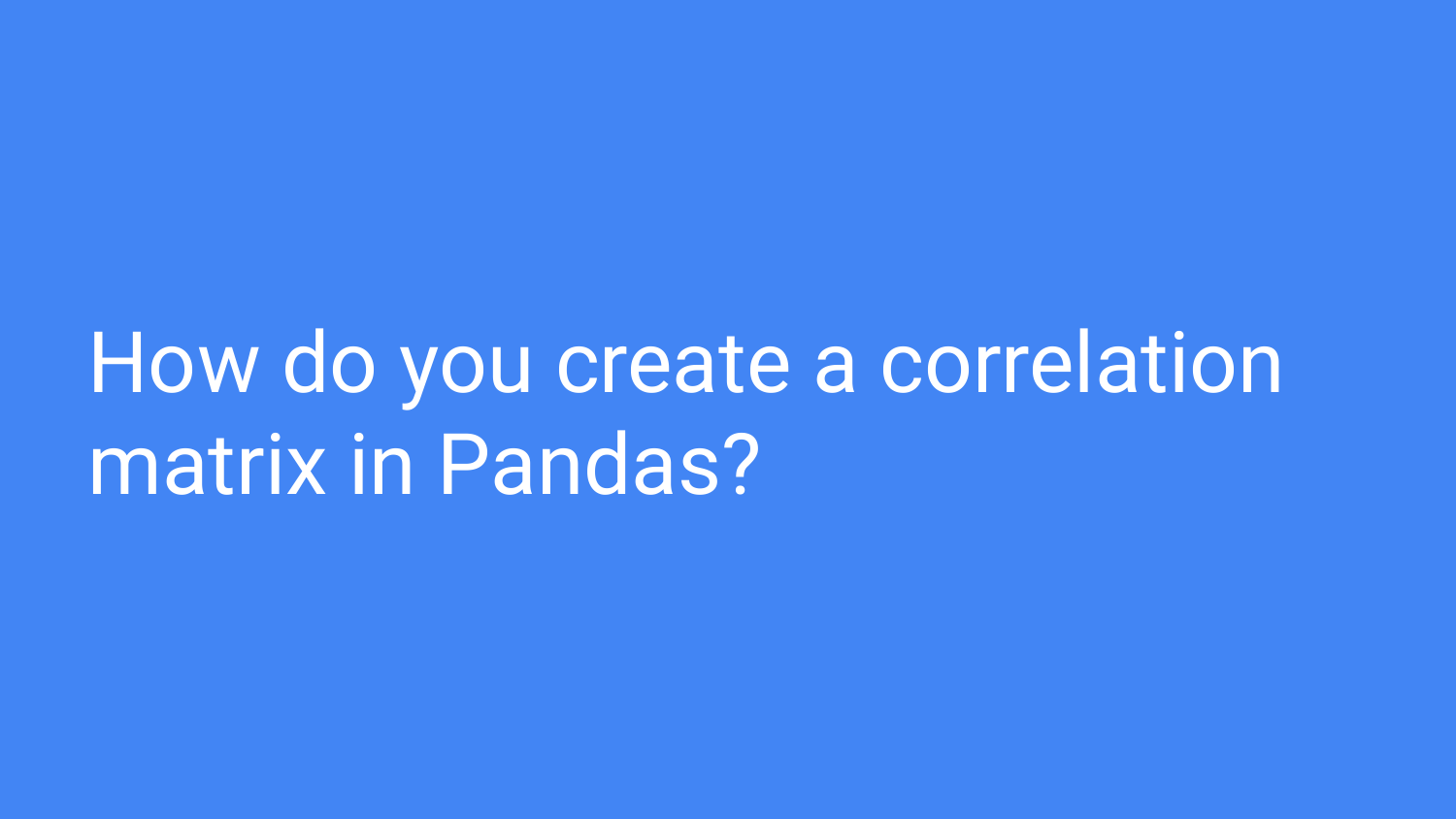

# How do you create a correlation matrix in Pandas?